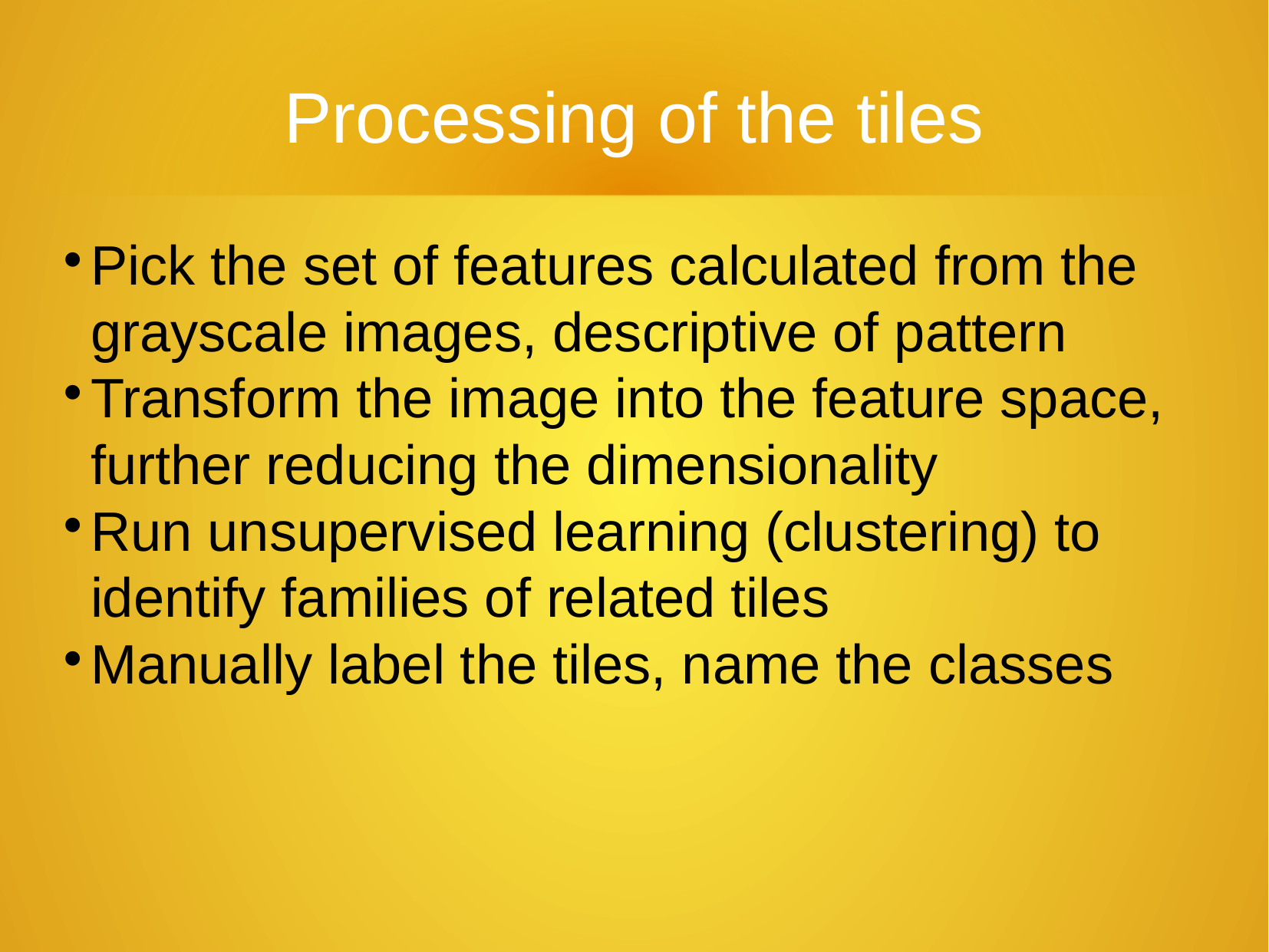

Processing of the tiles
Pick the set of features calculated from the grayscale images, descriptive of pattern
Transform the image into the feature space, further reducing the dimensionality
Run unsupervised learning (clustering) to identify families of related tiles
Manually label the tiles, name the classes